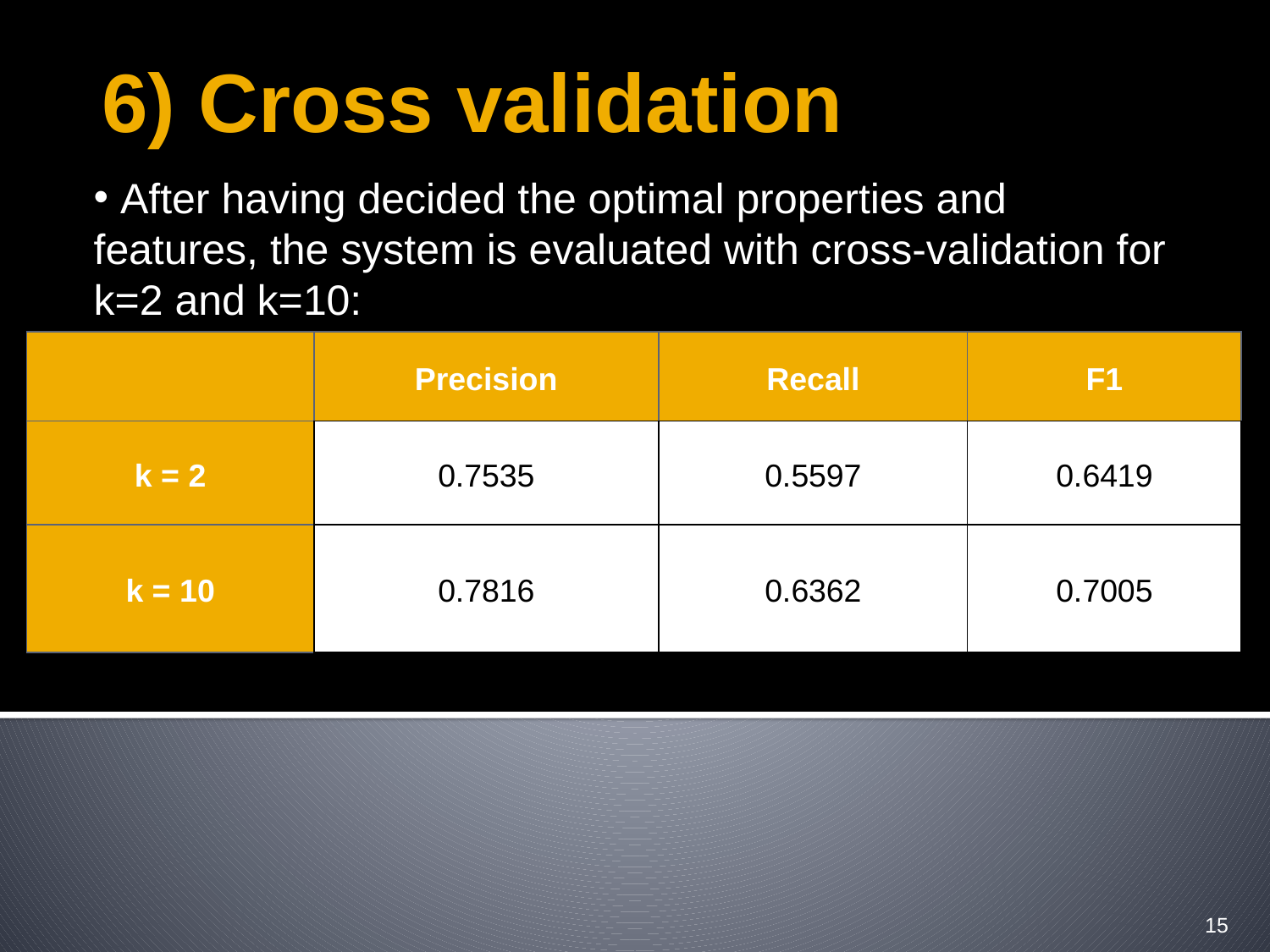

6) Cross validation
 After having decided the optimal properties and features, the system is evaluated with cross-validation for k=2 and k=10:
|  | Precision | Recall | F1 |
| --- | --- | --- | --- |
| k = 2 | 0.7535 | 0.5597 | 0.6419 |
| k = 10 | 0.7816 | 0.6362 | 0.7005 |
15